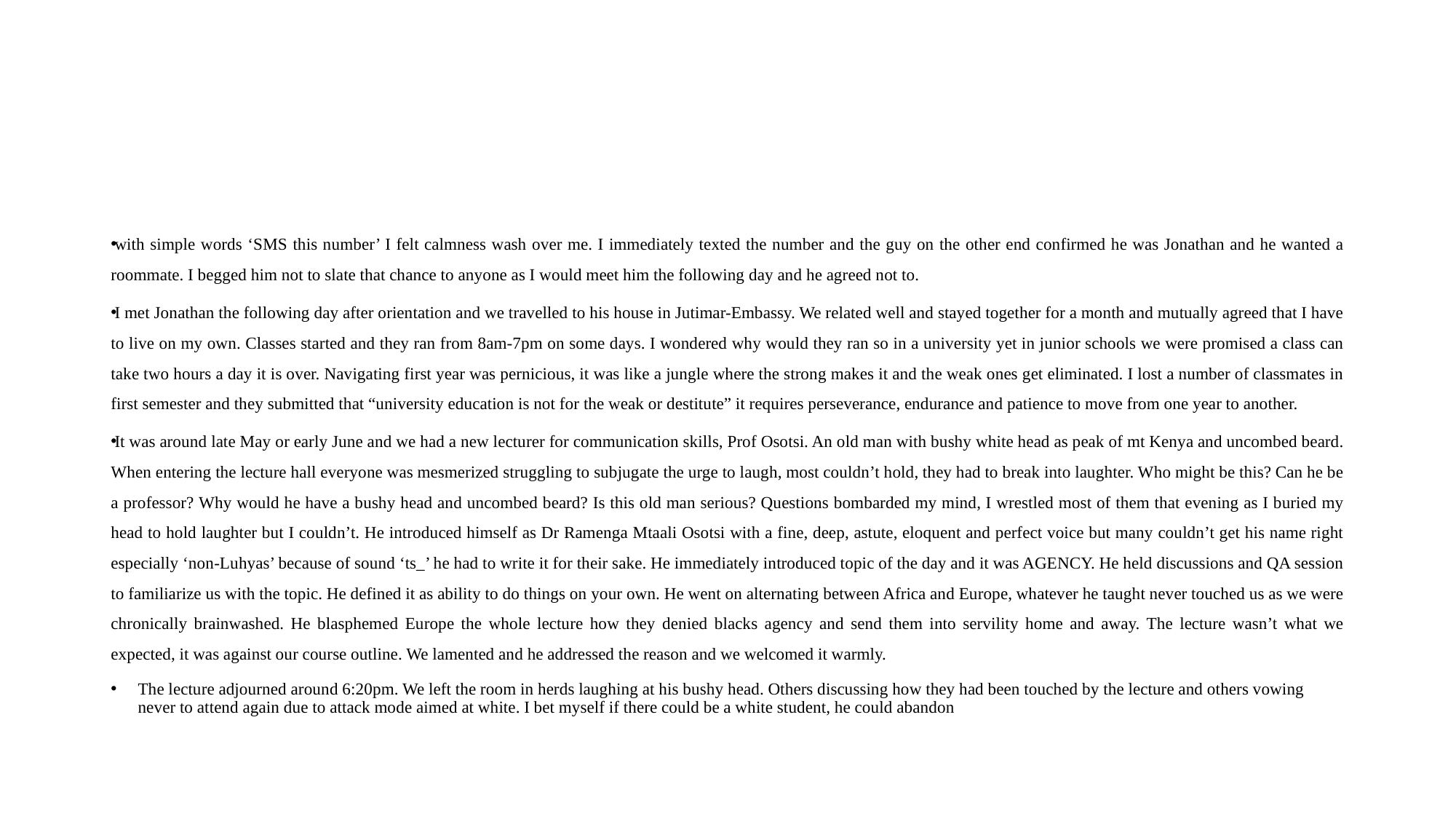

#
with simple words ‘SMS this number’ I felt calmness wash over me. I immediately texted the number and the guy on the other end confirmed he was Jonathan and he wanted a roommate. I begged him not to slate that chance to anyone as I would meet him the following day and he agreed not to.
I met Jonathan the following day after orientation and we travelled to his house in Jutimar-Embassy. We related well and stayed together for a month and mutually agreed that I have to live on my own. Classes started and they ran from 8am-7pm on some days. I wondered why would they ran so in a university yet in junior schools we were promised a class can take two hours a day it is over. Navigating first year was pernicious, it was like a jungle where the strong makes it and the weak ones get eliminated. I lost a number of classmates in first semester and they submitted that “university education is not for the weak or destitute” it requires perseverance, endurance and patience to move from one year to another.
It was around late May or early June and we had a new lecturer for communication skills, Prof Osotsi. An old man with bushy white head as peak of mt Kenya and uncombed beard. When entering the lecture hall everyone was mesmerized struggling to subjugate the urge to laugh, most couldn’t hold, they had to break into laughter. Who might be this? Can he be a professor? Why would he have a bushy head and uncombed beard? Is this old man serious? Questions bombarded my mind, I wrestled most of them that evening as I buried my head to hold laughter but I couldn’t. He introduced himself as Dr Ramenga Mtaali Osotsi with a fine, deep, astute, eloquent and perfect voice but many couldn’t get his name right especially ‘non-Luhyas’ because of sound ‘ts_’ he had to write it for their sake. He immediately introduced topic of the day and it was AGENCY. He held discussions and QA session to familiarize us with the topic. He defined it as ability to do things on your own. He went on alternating between Africa and Europe, whatever he taught never touched us as we were chronically brainwashed. He blasphemed Europe the whole lecture how they denied blacks agency and send them into servility home and away. The lecture wasn’t what we expected, it was against our course outline. We lamented and he addressed the reason and we welcomed it warmly.
The lecture adjourned around 6:20pm. We left the room in herds laughing at his bushy head. Others discussing how they had been touched by the lecture and others vowing never to attend again due to attack mode aimed at white. I bet myself if there could be a white student, he could abandon